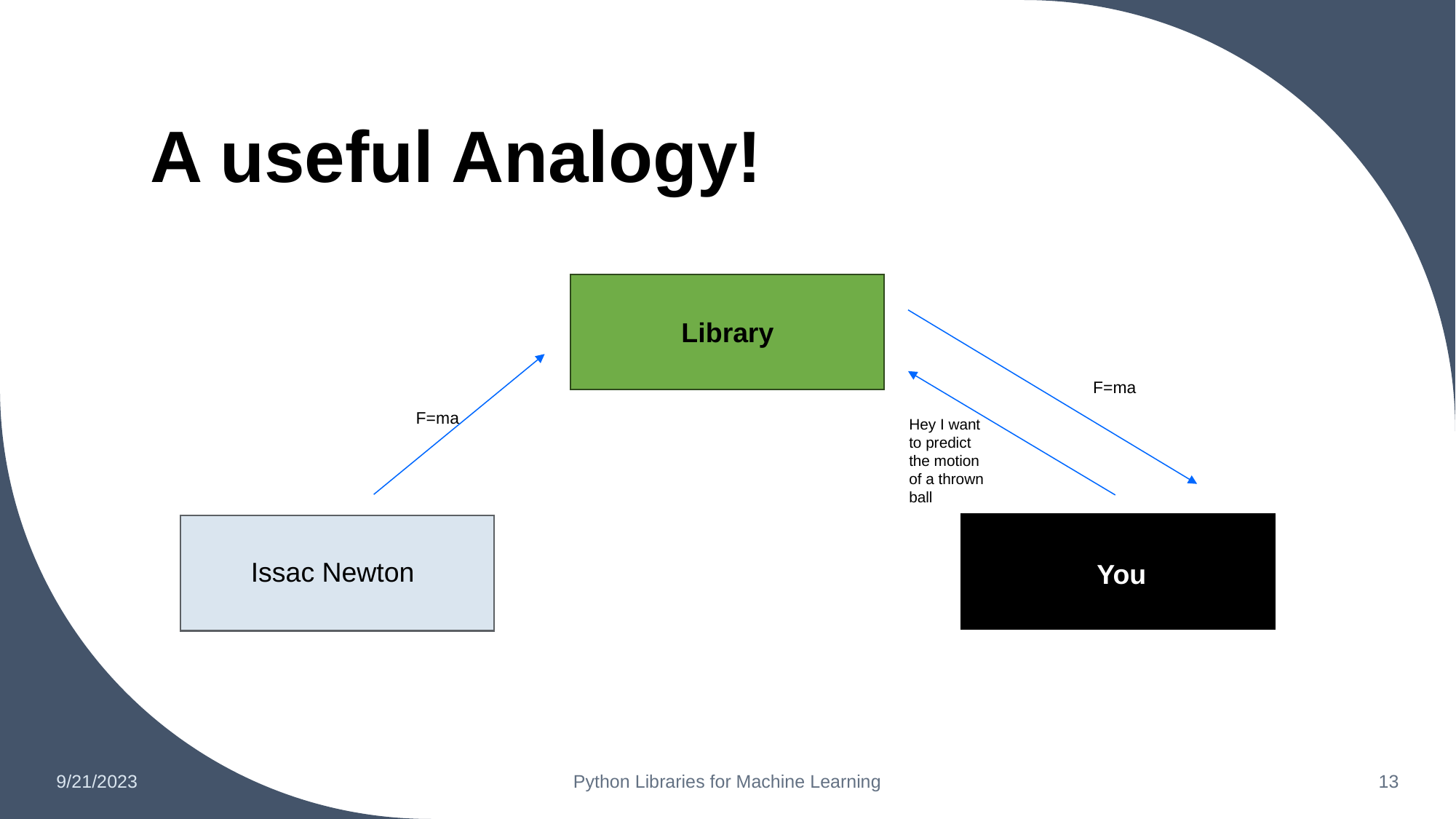

# A useful Analogy!

Library
F=ma
F=ma
Hey I want to predict the motion of a thrown ball

Issac Newton
You
9/21/2023
Python Libraries for Machine Learning
13